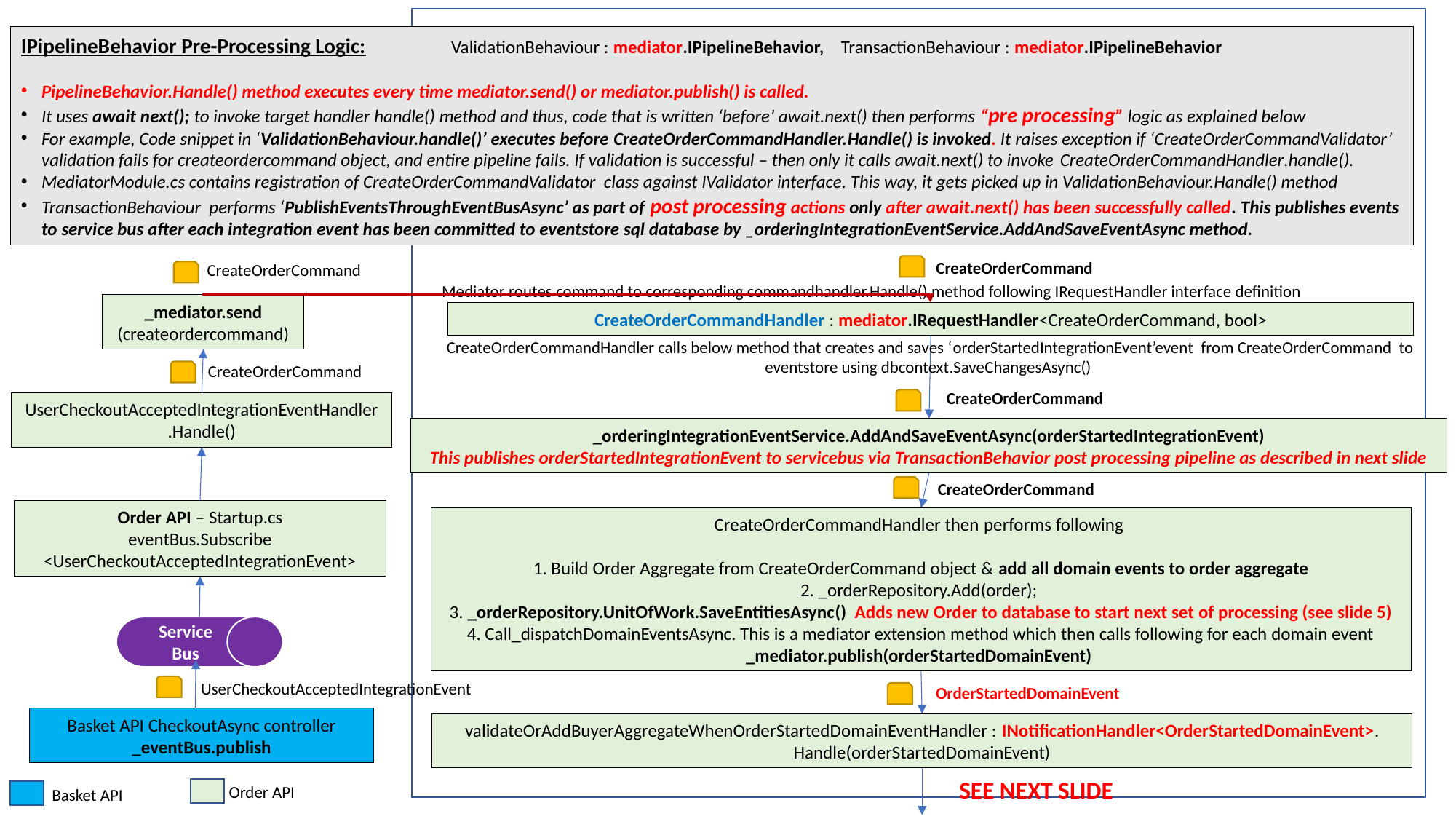

IPipelineBehavior Pre-Processing Logic:                  ValidationBehaviour : mediator.IPipelineBehavior,    TransactionBehaviour : mediator.IPipelineBehavior

PipelineBehavior.Handle() method executes every time mediator.send() or mediator.publish() is called.
It uses await next(); to invoke target handler handle() method and thus, code that is written ‘before’ await.next() then performs “pre processing” logic as explained below
For example, Code snippet in ‘ValidationBehaviour.handle()’ executes before CreateOrderCommandHandler.Handle() is invoked. It raises exception if ‘CreateOrderCommandValidator’ validation fails for createordercommand object, and entire pipeline fails. If validation is successful – then only it calls await.next() to invoke CreateOrderCommandHandler.handle().
MediatorModule.cs contains registration of CreateOrderCommandValidator  class against IValidator interface. This way, it gets picked up in ValidationBehaviour.Handle() method
TransactionBehaviour  performs ‘PublishEventsThroughEventBusAsync’ as part of post processing actions only after await.next() has been successfully called. This publishes events to service bus after each integration event has been committed to eventstore sql database by _orderingIntegrationEventService.AddAndSaveEventAsync method.
CreateOrderCommand
CreateOrderCommand

Mediator routes command to corresponding commandhandler.Handle() method following IRequestHandler interface definition
_mediator.send
(createordercommand)
CreateOrderCommandHandler : mediator.IRequestHandler<CreateOrderCommand, bool>
 CreateOrderCommandHandler calls below method that creates and saves ‘orderStartedIntegrationEvent’event  from CreateOrderCommand  to eventstore using dbcontext.SaveChangesAsync()
CreateOrderCommand

CreateOrderCommand

UserCheckoutAcceptedIntegrationEventHandler
.Handle()
_orderingIntegrationEventService.AddAndSaveEventAsync(orderStartedIntegrationEvent)
This publishes orderStartedIntegrationEvent to servicebus via TransactionBehavior post processing pipeline as described in next slide
CreateOrderCommand

Order API – Startup.cs
eventBus.Subscribe
<UserCheckoutAcceptedIntegrationEvent>
CreateOrderCommandHandler then performs following

1. Build Order Aggregate from CreateOrderCommand object & add all domain events to order aggregate
2. _orderRepository.Add(order);
3. _orderRepository.UnitOfWork.SaveEntitiesAsync()  Adds new Order to database to start next set of processing (see slide 5)
4. Call_dispatchDomainEventsAsync. This is a mediator extension method which then calls following for each domain event
_mediator.publish(orderStartedDomainEvent)
Service Bus
UserCheckoutAcceptedIntegrationEvent

OrderStartedDomainEvent

Basket API CheckoutAsync controller
_eventBus.publish
validateOrAddBuyerAggregateWhenOrderStartedDomainEventHandler : INotificationHandler<OrderStartedDomainEvent>.
Handle(orderStartedDomainEvent)
SEE NEXT SLIDE
Order API
Basket API